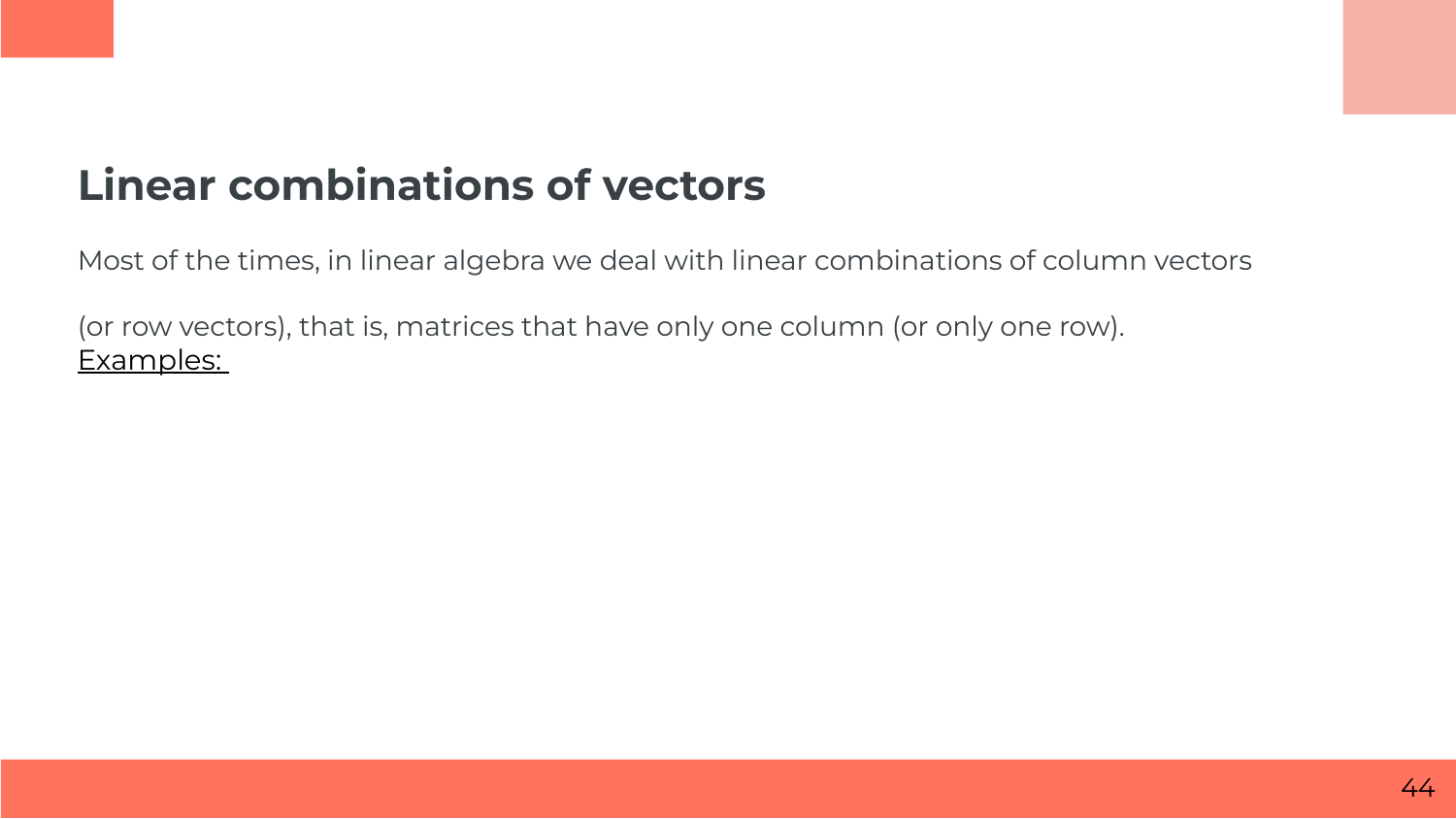

Linear combinations of vectors
Most of the times, in linear algebra we deal with linear combinations of column vectors (or row vectors), that is, matrices that have only one column (or only one row).
Examples:
44